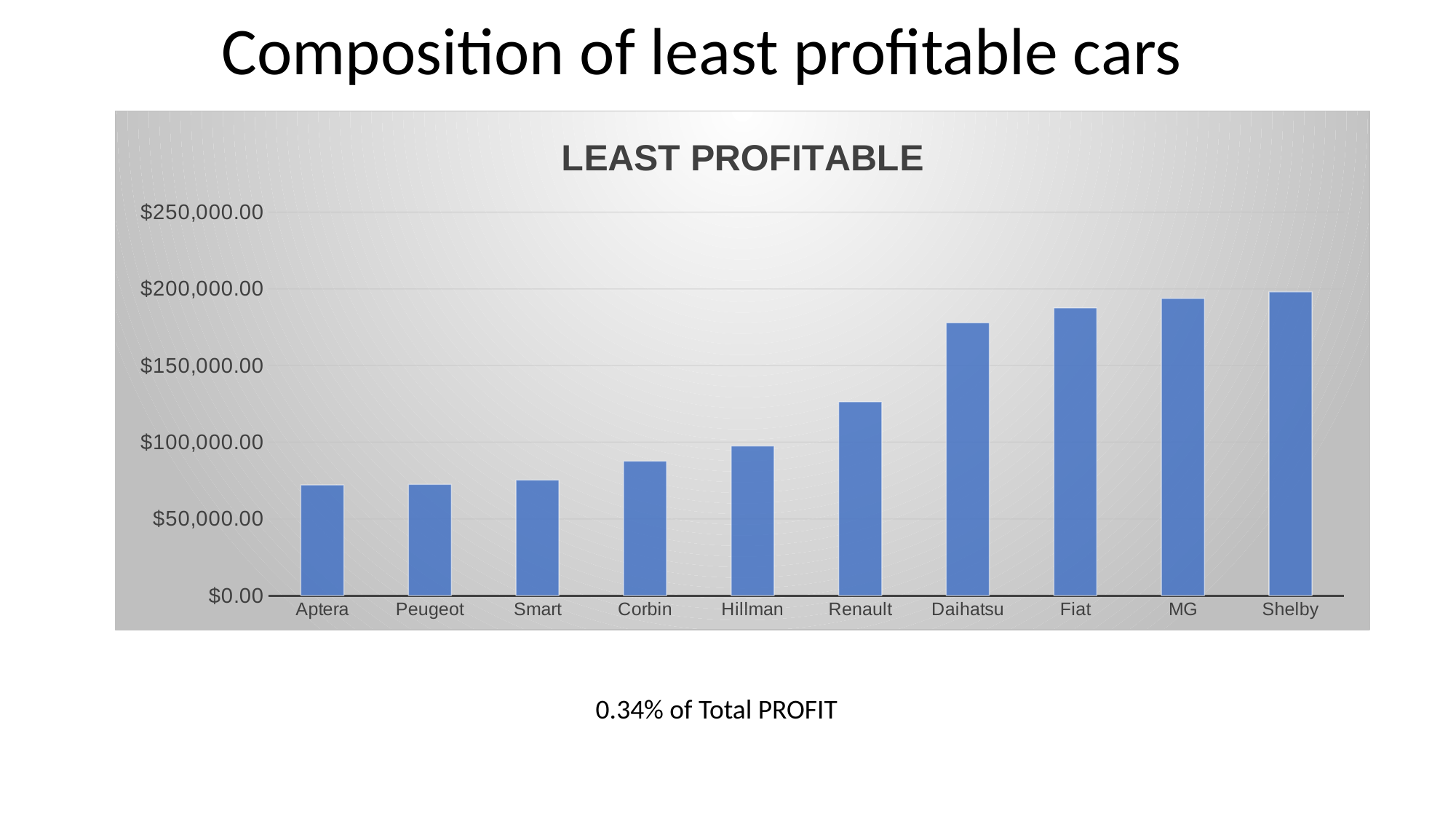

# Composition of least profitable cars

### Chart: LEAST PROFITABLE

| Category |  |
|---|---|
| Aptera | 72197.04000000001 |
| Peugeot | 72482.12 |
| Smart | 75371.16 |
| Corbin | 87683.56 |
| Hillman | 97611.72 |
| Renault | 126362.95999999999 |
| Daihatsu | 177891.4 |
| Fiat | 187661.52 |
| MG | 193785.32 |
| Shelby | 198132.96 |
0.34% of Total PROFIT